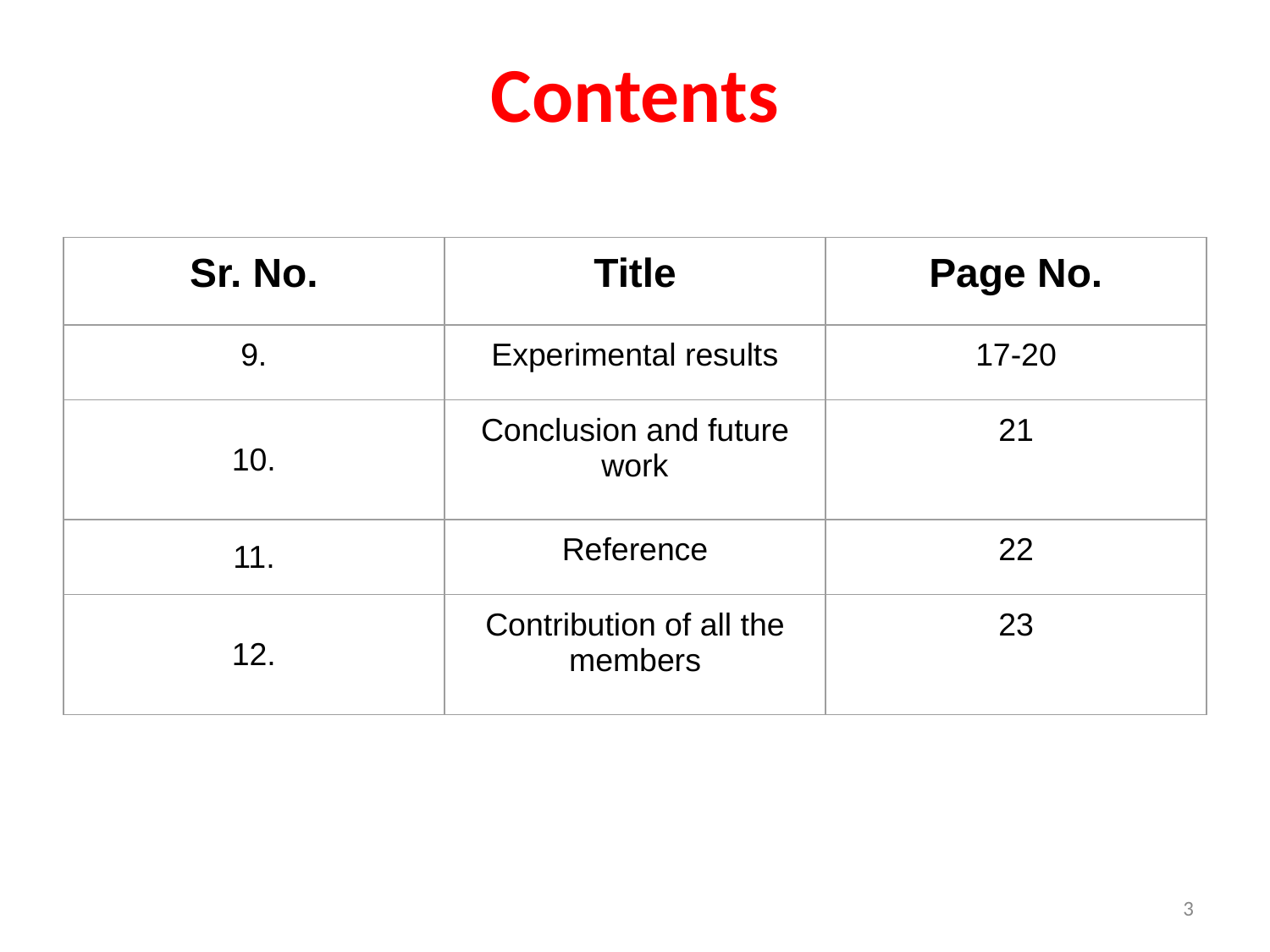

# Contents

| Sr. No. | Title | Page No. |
| --- | --- | --- |
| 9. | Experimental results | 17-20 |
| 10. | Conclusion and future work | 21 |
| 11. | Reference | 22 |
| 12. | Contribution of all the members | 23 |
3